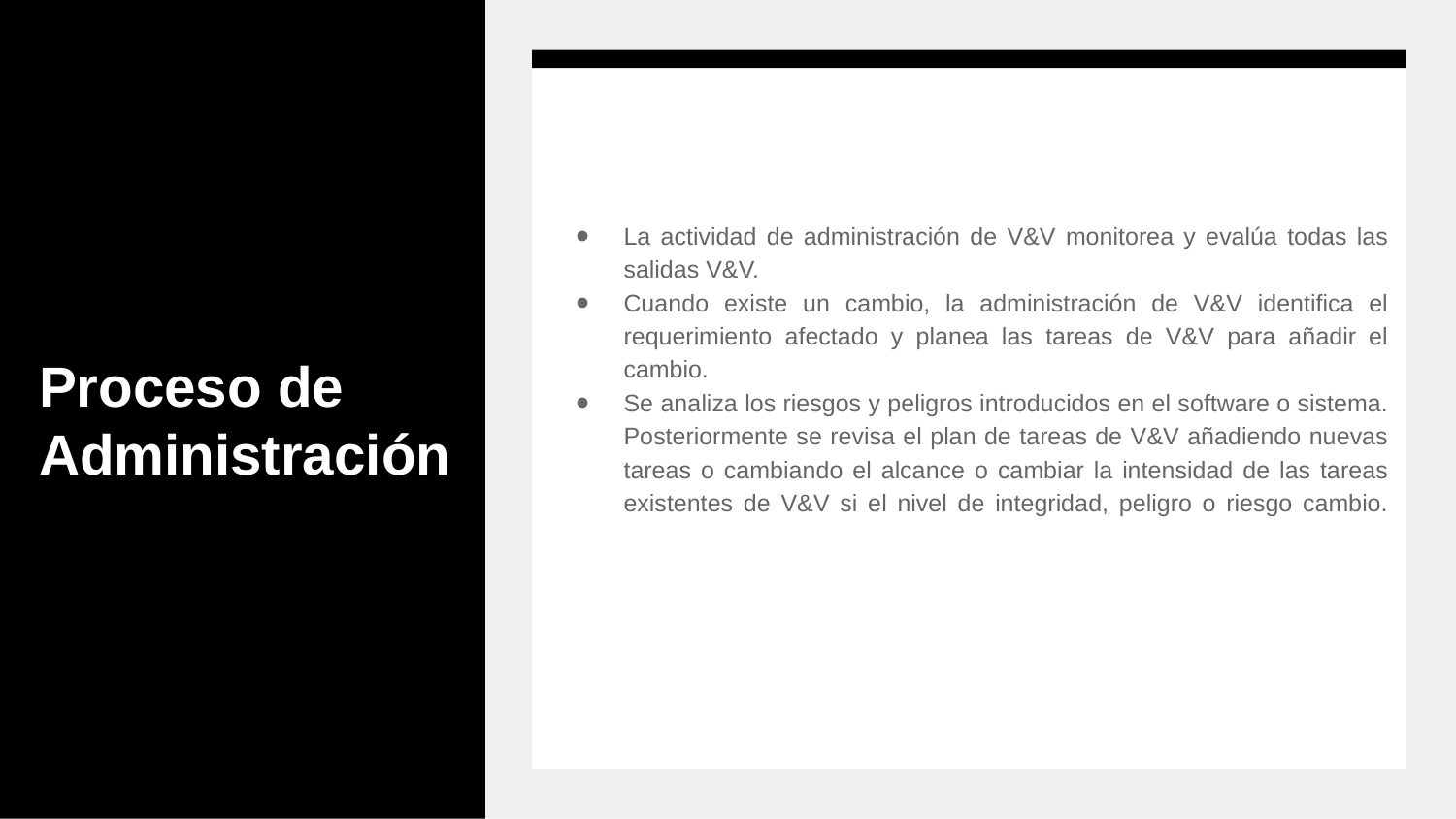

# Proceso de Administración
La actividad de administración de V&V monitorea y evalúa todas las salidas V&V.
Cuando existe un cambio, la administración de V&V identifica el requerimiento afectado y planea las tareas de V&V para añadir el cambio.
Se analiza los riesgos y peligros introducidos en el software o sistema. Posteriormente se revisa el plan de tareas de V&V añadiendo nuevas tareas o cambiando el alcance o cambiar la intensidad de las tareas existentes de V&V si el nivel de integridad, peligro o riesgo cambio.